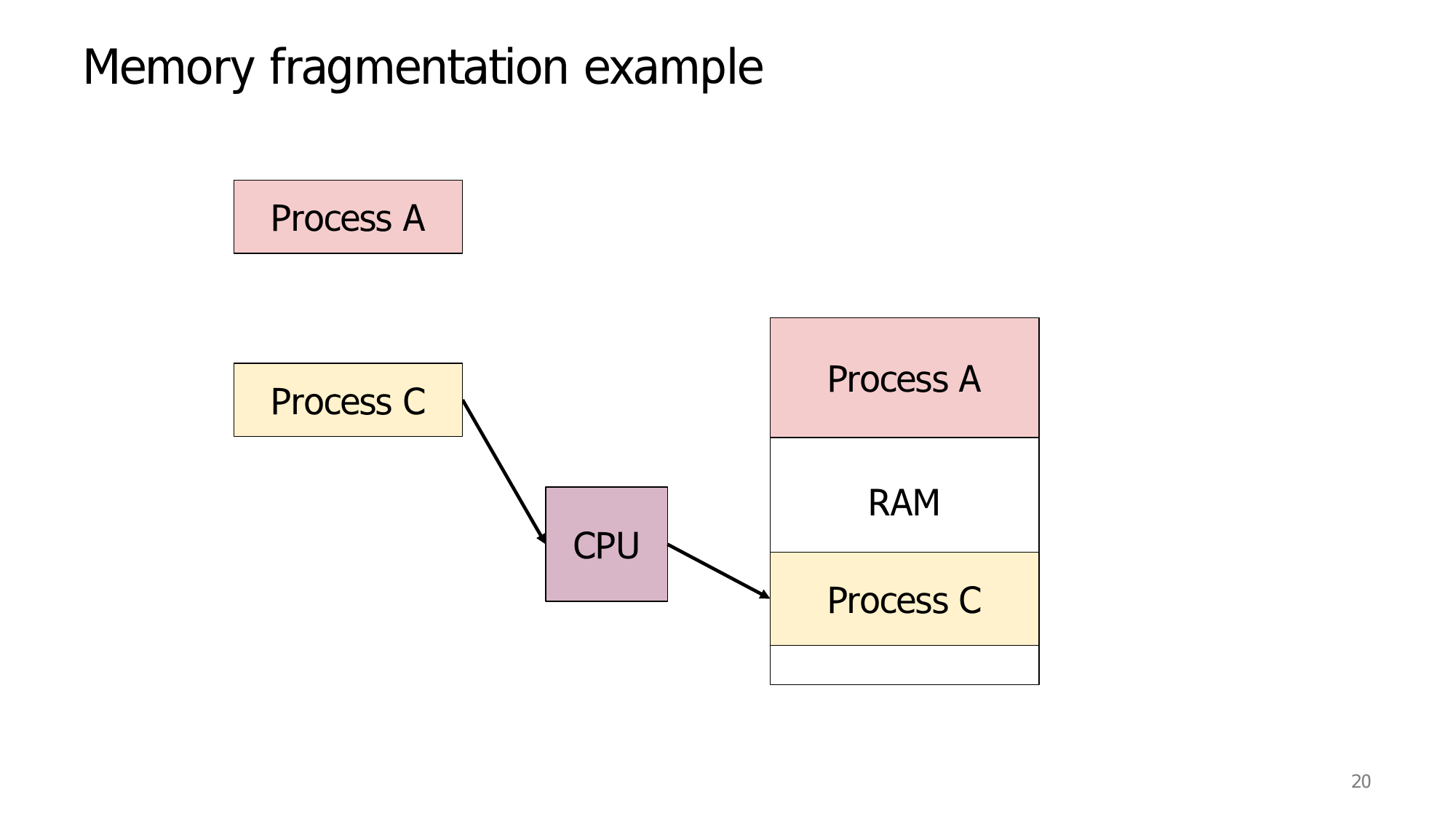

# Memory fragmentation example
Process A
Process A
RAM
Process C
CPU
Process C
20